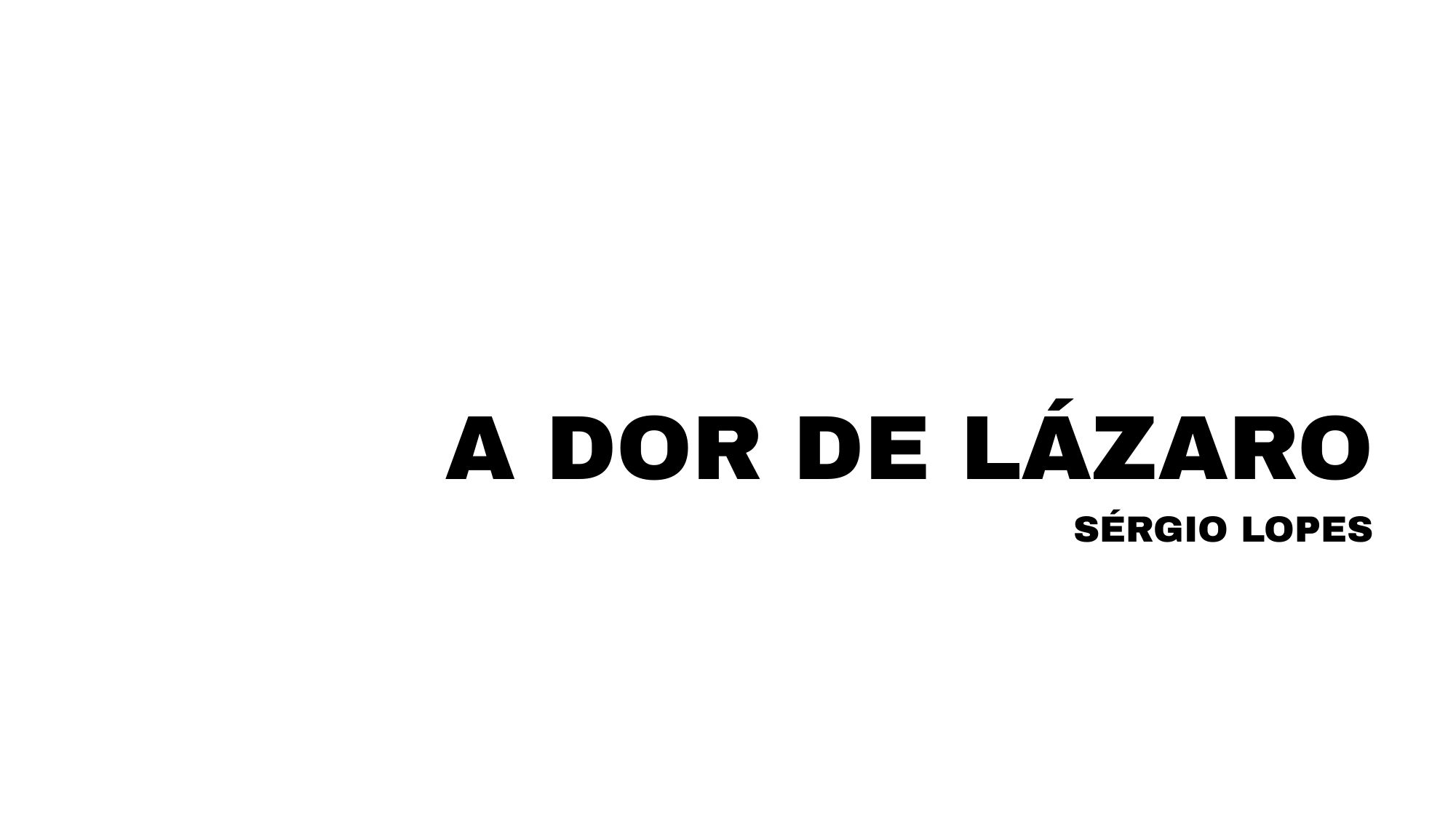

# A DOR DE LÁZARO
SÉRGIO LOPES